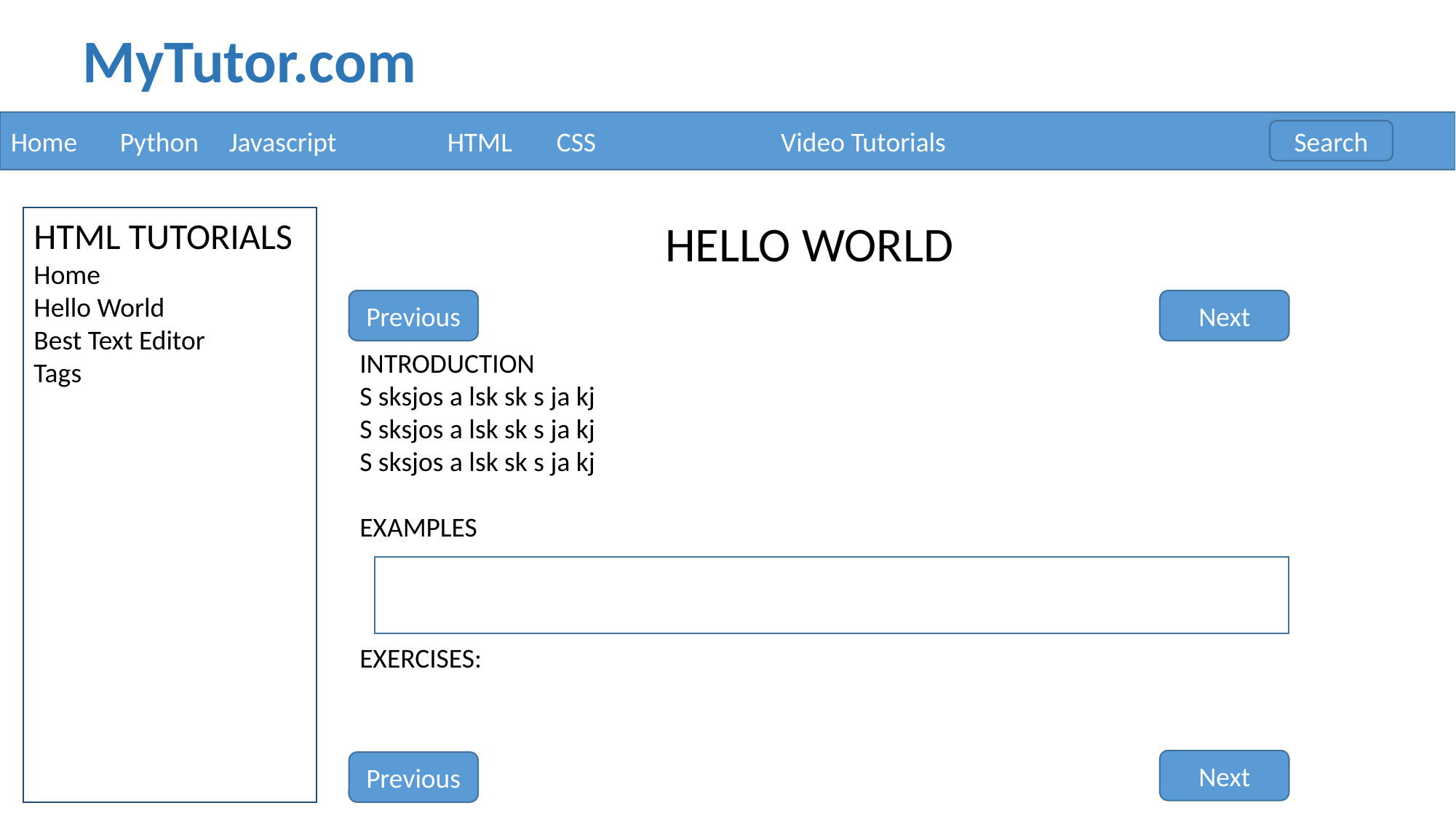

MyTutor.com
Home	Python	Javascript		HTML	CSS  		 Video Tutorials
Search
HTML TUTORIALS
Home
Hello World
Best Text Editor
Tags

HELLO WORLD
Previous
Next
INTRODUCTION
S sksjos a lsk sk s ja kj
S sksjos a lsk sk s ja kj
S sksjos a lsk sk s ja kj

EXAMPLES

EXERCISES:

Next
Previous